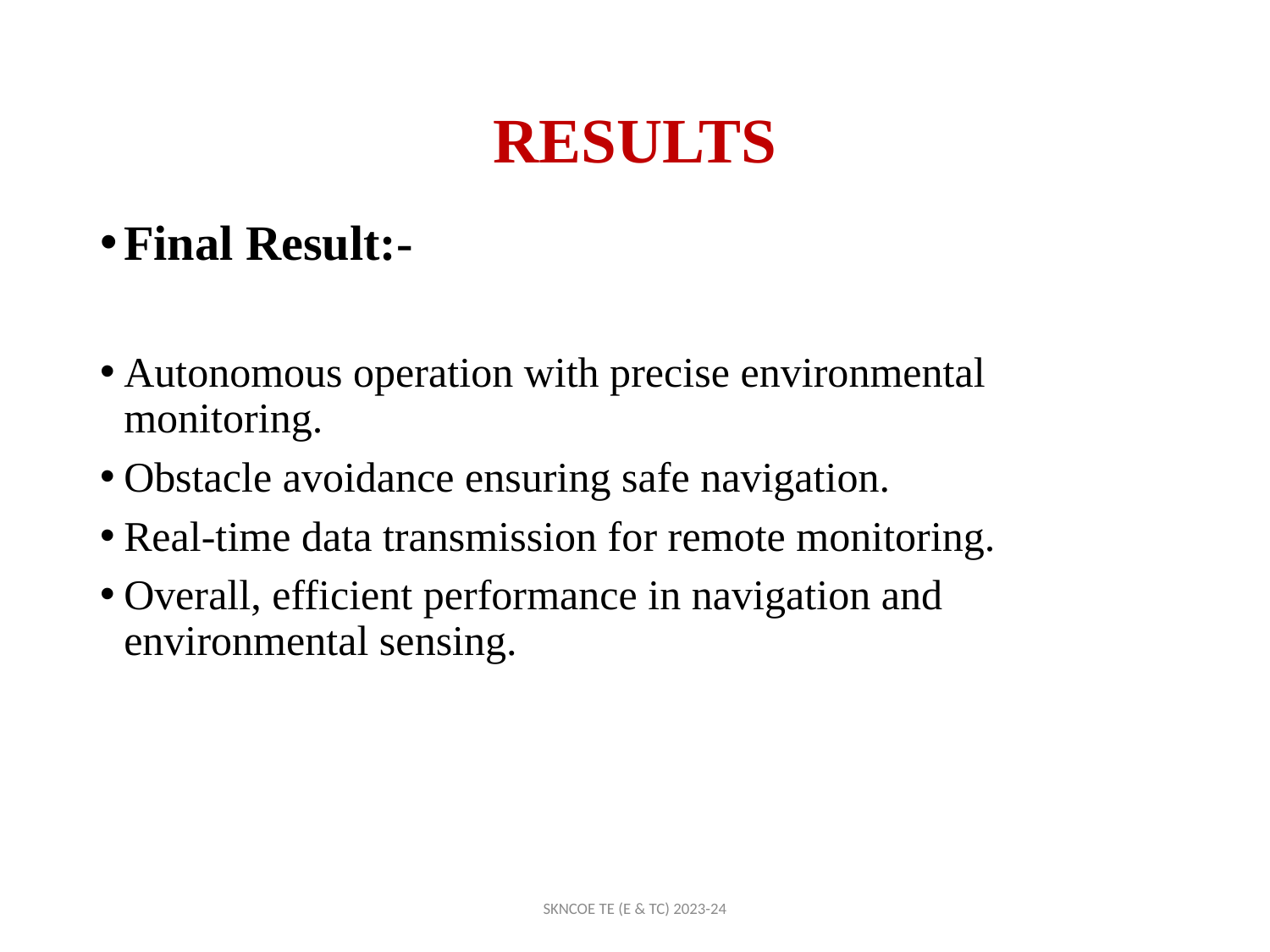

# RESULTS
Final Result:-

Autonomous operation with precise environmental monitoring.
Obstacle avoidance ensuring safe navigation.
Real-time data transmission for remote monitoring.
Overall, efficient performance in navigation and environmental sensing.

SKNCOE TE (E & TC) 2023-24
16